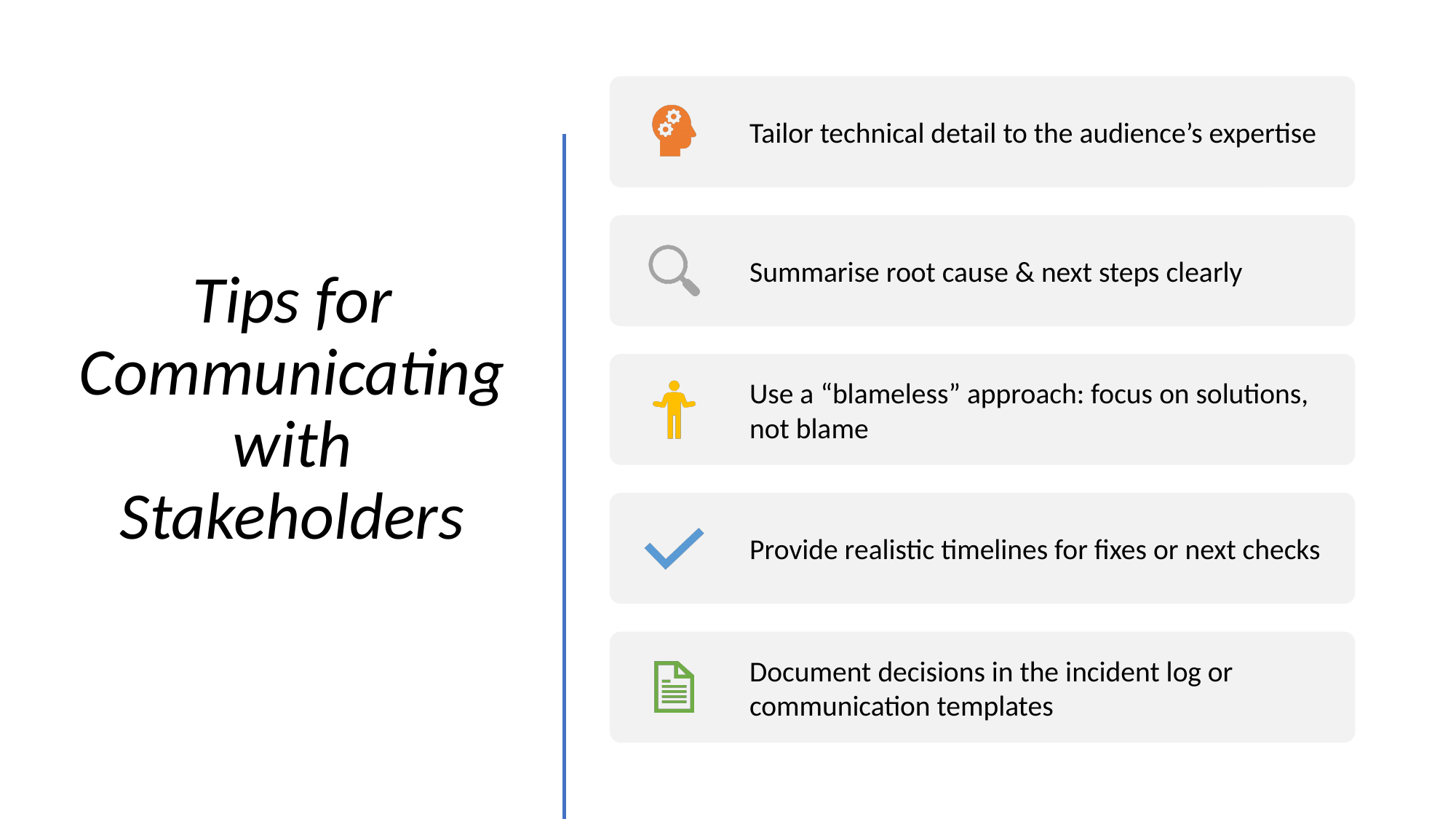

# Tips for Communicating with Stakeholders
Tailor technical detail to the audience’s expertise
Summarise root cause & next steps clearly
Use a “blameless” approach: focus on solutions, not blame
Provide realistic timelines for fixes or next checks
Document decisions in the incident log or communication templates